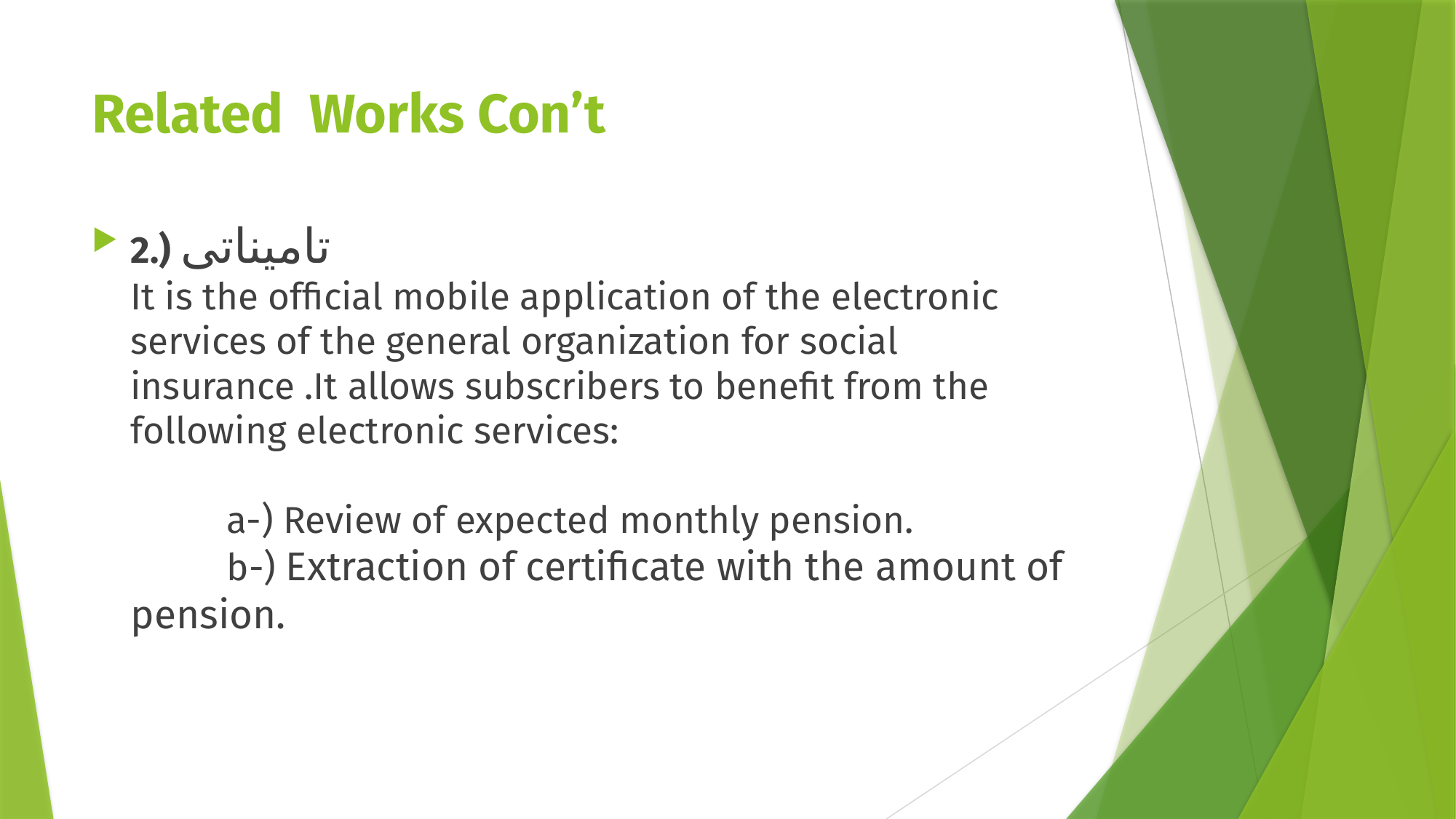

# Related  Works Con’t
2.) تاميناتى
It is the official mobile application of the electronic services of the general organization for social insurance .It allows subscribers to benefit from the following electronic services:
	a-) Review of expected monthly pension.
	b-) Extraction of certificate with the amount of 		pension.